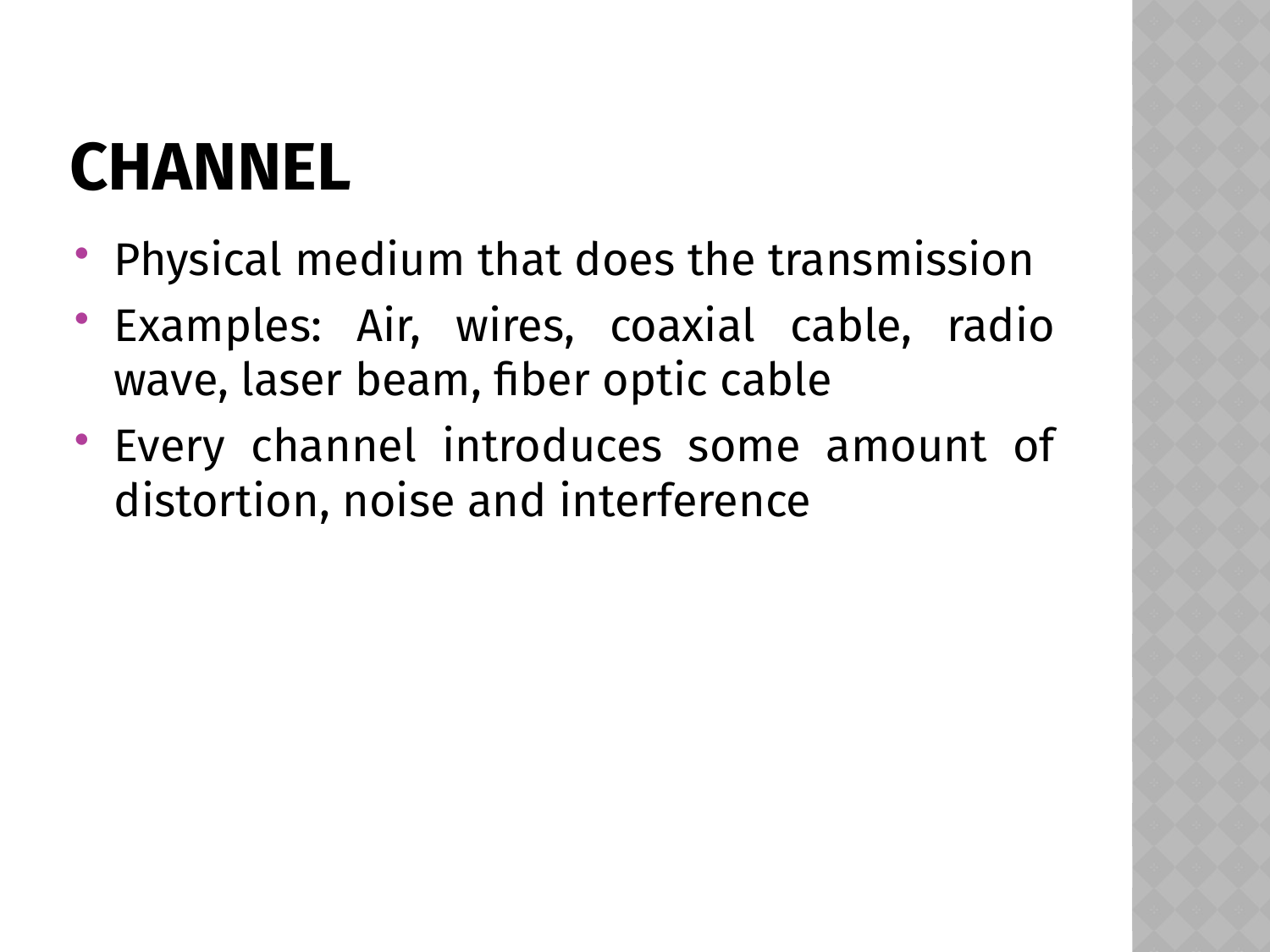

# Channel
Physical medium that does the transmission
Examples: Air, wires, coaxial cable, radio wave, laser beam, fiber optic cable
Every channel introduces some amount of distortion, noise and interference